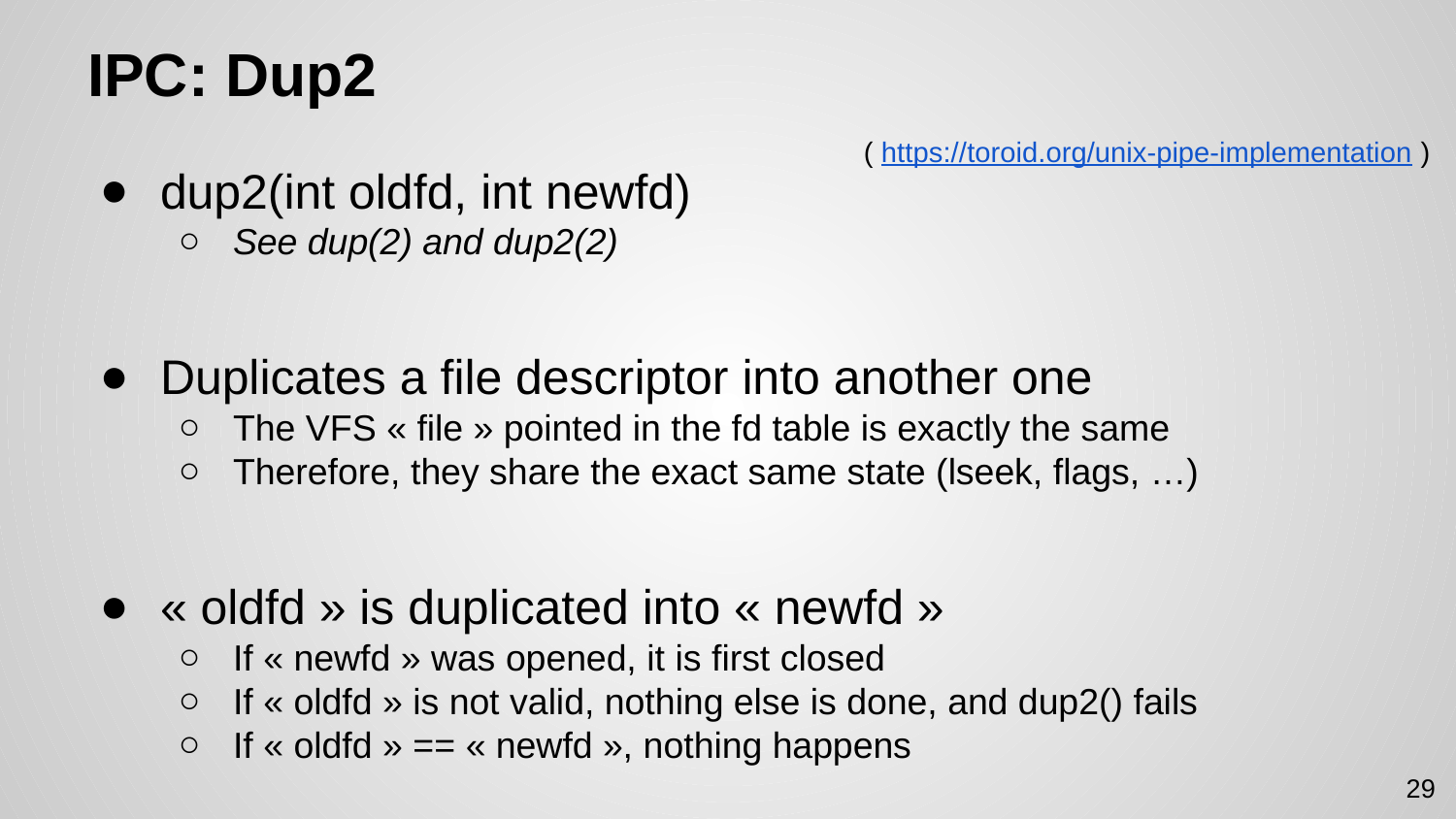

# IPC: Dup2
( https://toroid.org/unix-pipe-implementation )
dup2(int oldfd, int newfd)
See dup(2) and dup2(2)

Duplicates a file descriptor into another one
The VFS « file » pointed in the fd table is exactly the same
Therefore, they share the exact same state (lseek, flags, …)

« oldfd » is duplicated into « newfd »
If « newfd » was opened, it is first closed
If « oldfd » is not valid, nothing else is done, and dup2() fails
If « oldfd » == « newfd », nothing happens
29